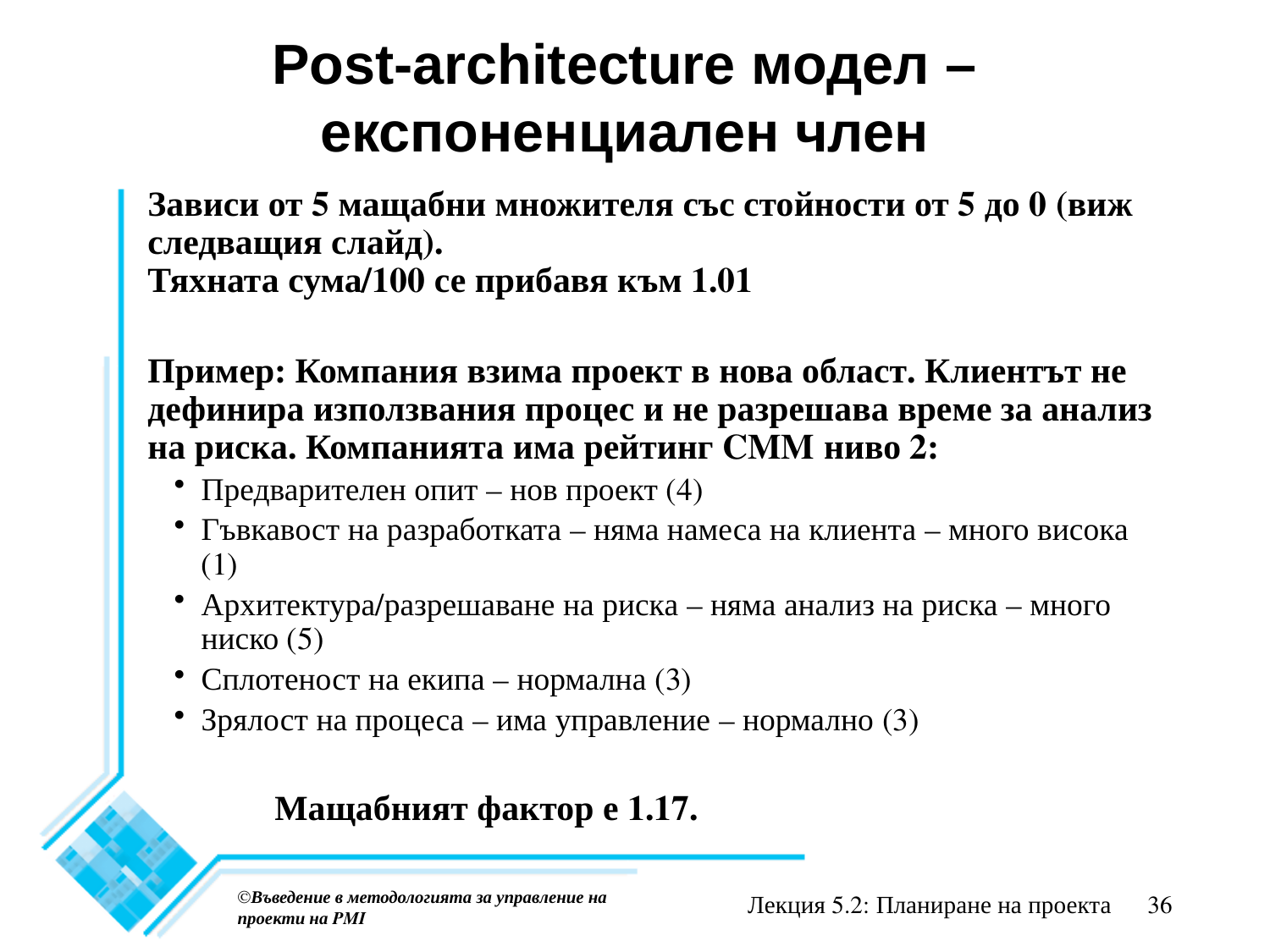

# Post-architecture модел – експоненциален член
Зависи от 5 мащабни множителя със стойности от 5 до 0 (виж следващия слайд).
Тяхната сума/100 се прибавя към 1.01

Пример: Компания взима проект в нова област. Клиентът не дефинира използвания процес и не разрешава време за анализ на риска. Компанията има рейтинг CMM ниво 2:
Предварителен опит – нов проект (4)
Гъвкавост на разработката – няма намеса на клиента – много висока (1)
Архитектура/разрешаване на риска – няма анализ на риска – много ниско (5)
Сплотеност на екипа – нормална (3)
Зрялост на процеса – има управление – нормално (3)

	Мащабният фактор е 1.17.

©Въведение в методологията за управление на проекти на PMI

Лекция 5.2: Планиране на проекта
36